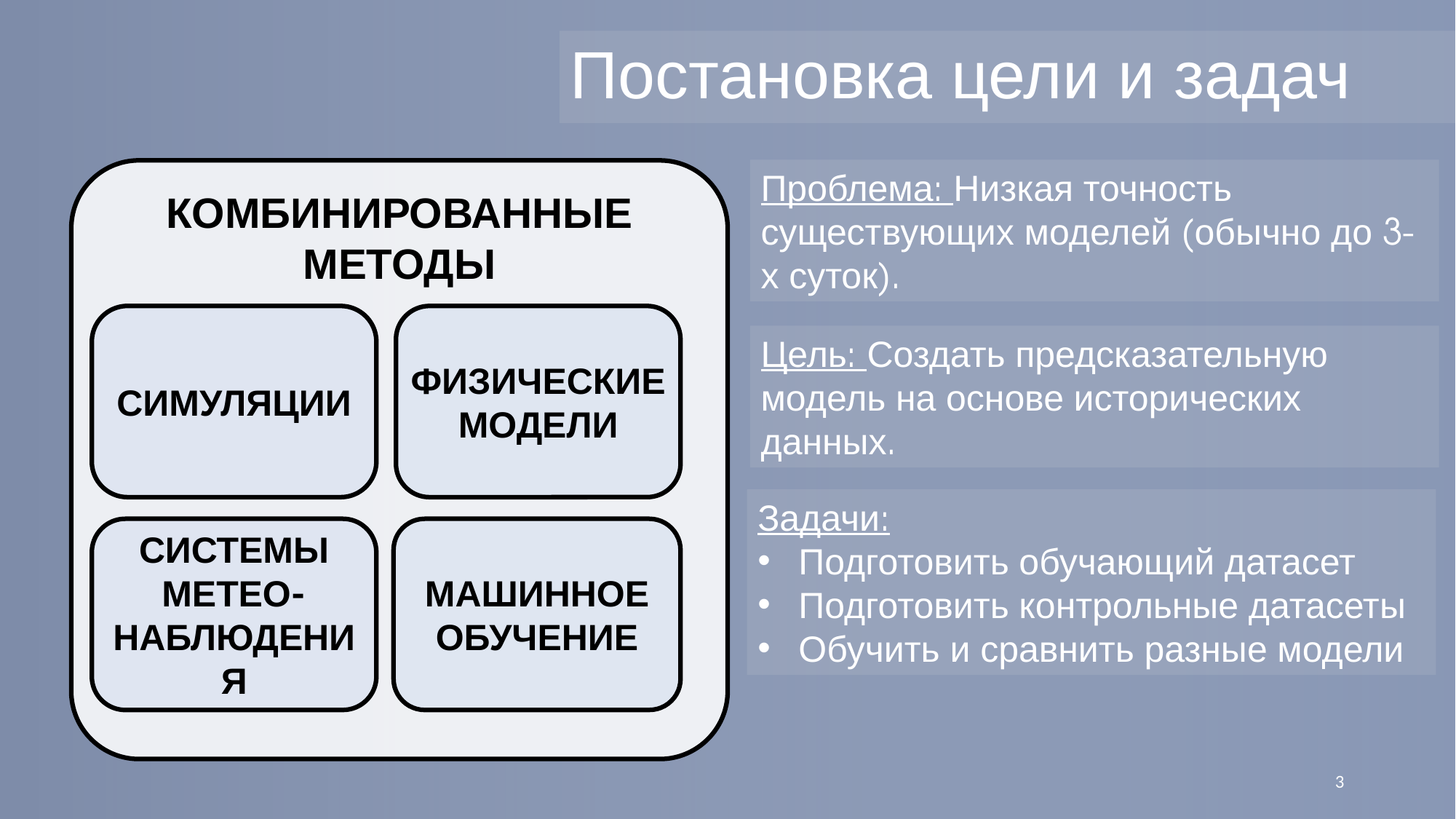

Экономический ущерб от природных катастроф в % ВВП
Количество зарегистрированных природных катастроф с 1900г.
Постановка цели и задач
#
Проблема: Низкая точность существующих моделей (обычно до 3-х суток).
КОМБИНИРОВАННЫЕ МЕТОДЫ
СИМУЛЯЦИИ
ФИЗИЧЕСКИЕ МОДЕЛИ
Цель: Создать предсказательную модель на основе исторических данных.
Задачи:
Подготовить обучающий датасет
Подготовить контрольные датасеты
Обучить и сравнить разные модели
СИСТЕМЫ МЕТЕО-НАБЛЮДЕНИЯ
МАШИННОЕ ОБУЧЕНИЕ
3

Источники данных
Kaggle
Архив rp5.ru
Архив NOAA
Данные, взятые для обучения
Температура
Облачность
Влажность
Солнечные день
Тепловой индекс
Осадки
Давление
Скорость ветра

Готовый датасет
Готовый датасет